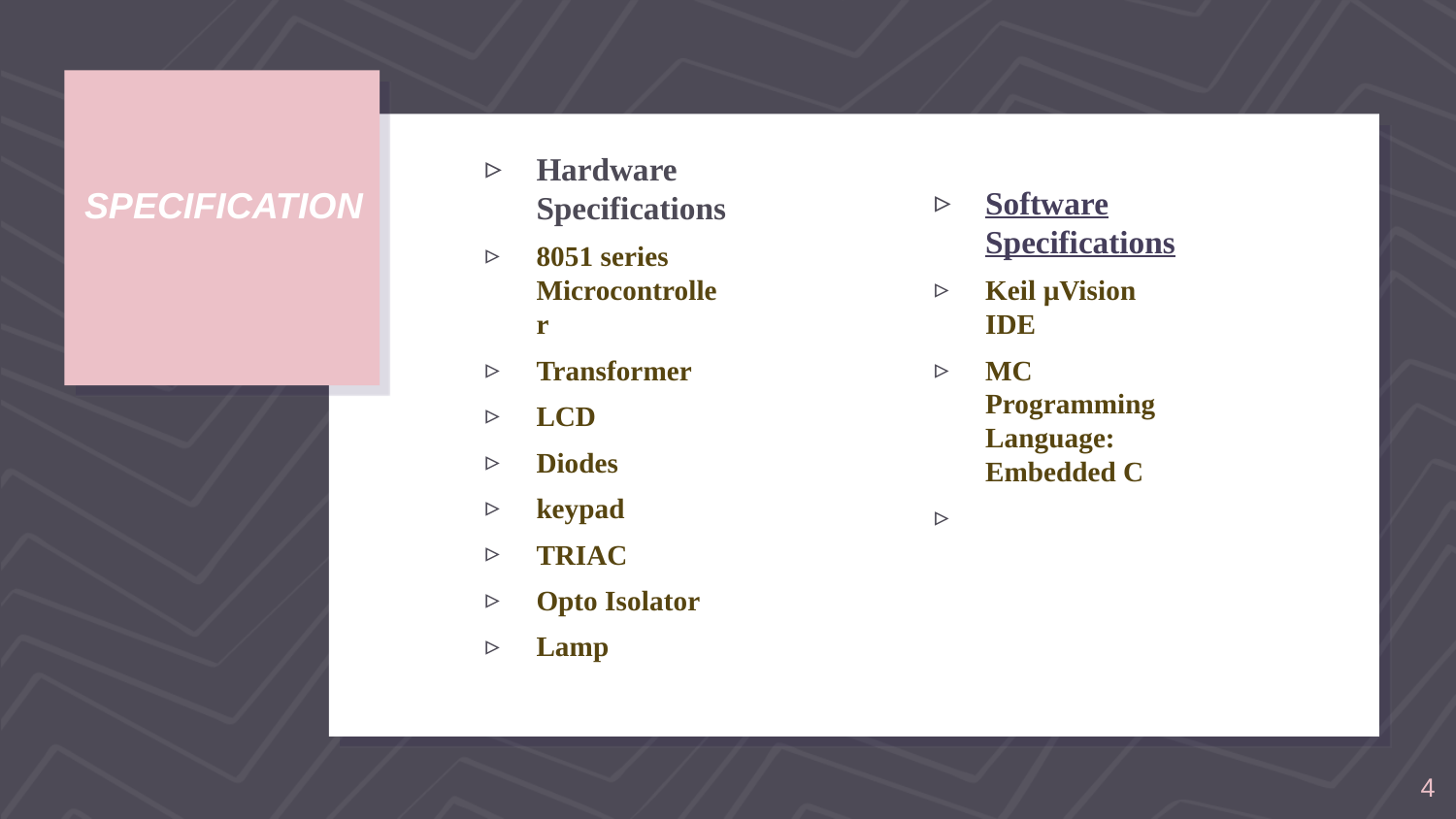

Hardware Specifications
8051 series Microcontroller
Transformer
LCD
Diodes
keypad
TRIAC
Opto Isolator
Lamp

# SPECIFICATION
Software Specifications
Keil µVision IDE
MC Programming Language: Embedded C

4